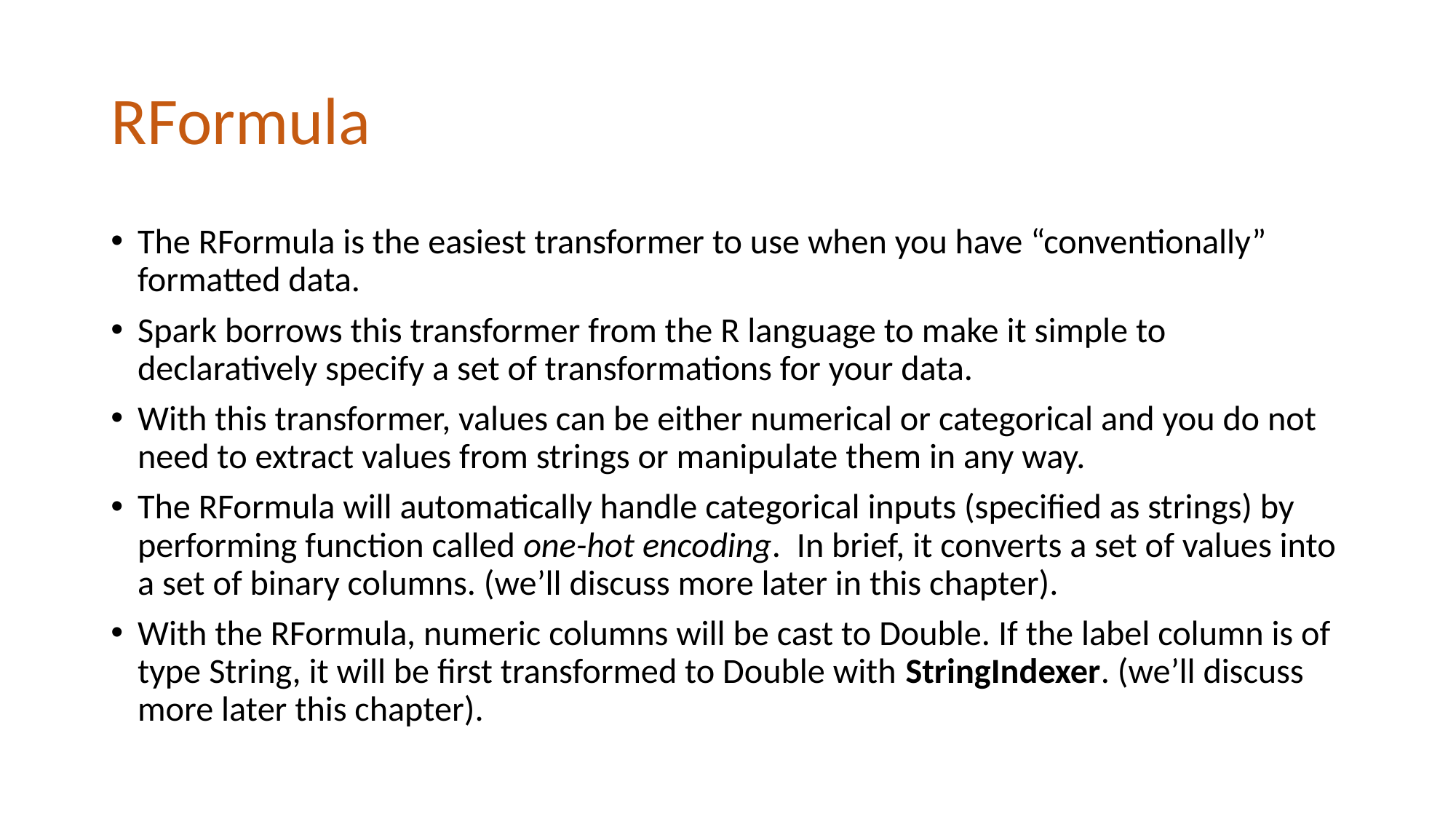

# RFormula
The RFormula is the easiest transformer to use when you have “conventionally” formatted data.
Spark borrows this transformer from the R language to make it simple to declaratively specify a set of transformations for your data.
With this transformer, values can be either numerical or categorical and you do not need to extract values from strings or manipulate them in any way.
The RFormula will automatically handle categorical inputs (specified as strings) by performing function called one-hot encoding.  In brief, it converts a set of values into a set of binary columns. (we’ll discuss more later in this chapter).
With the RFormula, numeric columns will be cast to Double. If the label column is of type String, it will be first transformed to Double with StringIndexer. (we’ll discuss more later this chapter).